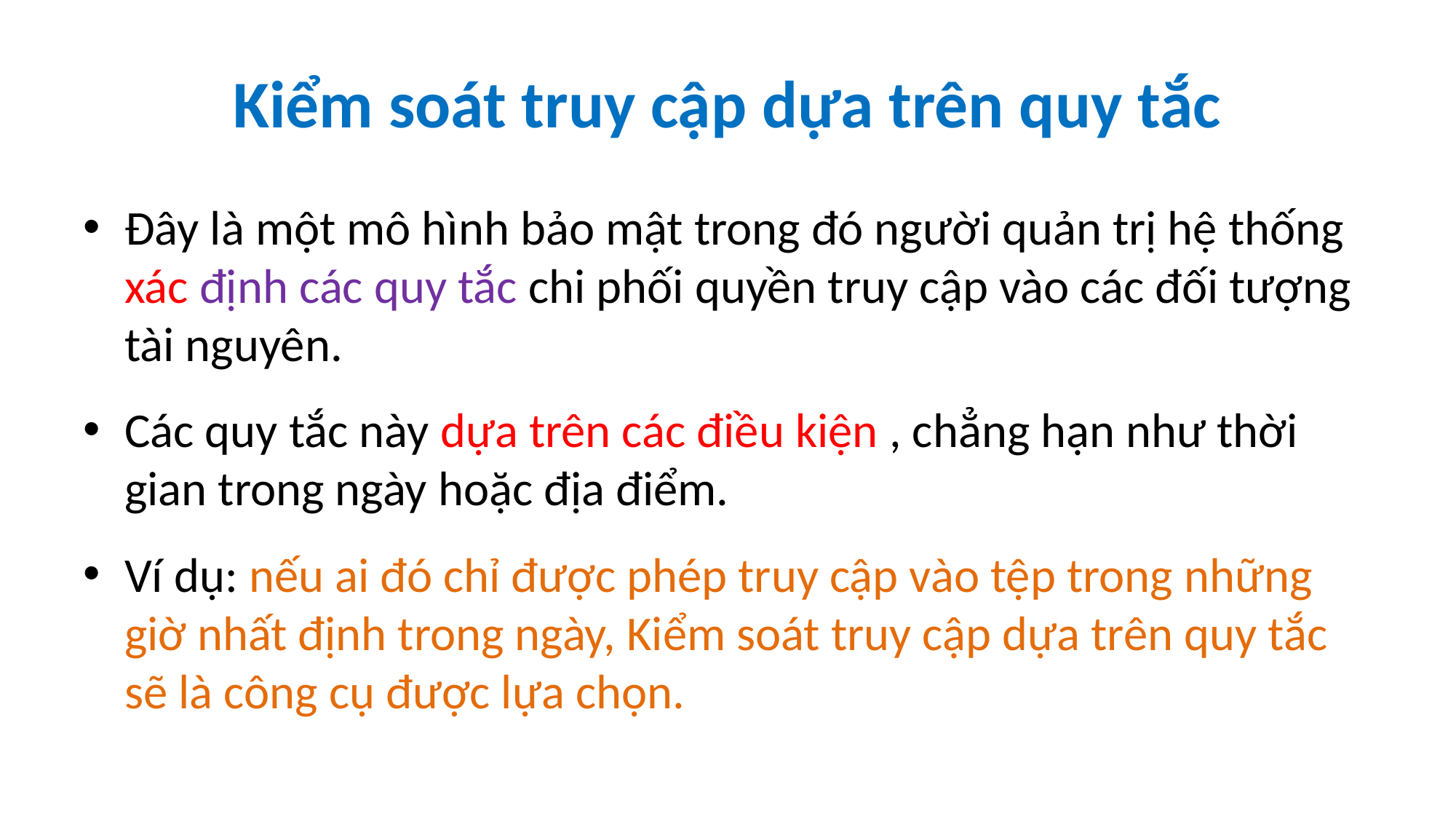

# Kiểm soát truy cập dựa trên quy tắc
Đây là một mô hình bảo mật trong đó người quản trị hệ thống xác định các quy tắc chi phối quyền truy cập vào các đối tượng tài nguyên.
Các quy tắc này dựa trên các điều kiện , chẳng hạn như thời gian trong ngày hoặc địa điểm.
Ví dụ: nếu ai đó chỉ được phép truy cập vào tệp trong những giờ nhất định trong ngày, Kiểm soát truy cập dựa trên quy tắc sẽ là công cụ được lựa chọn.